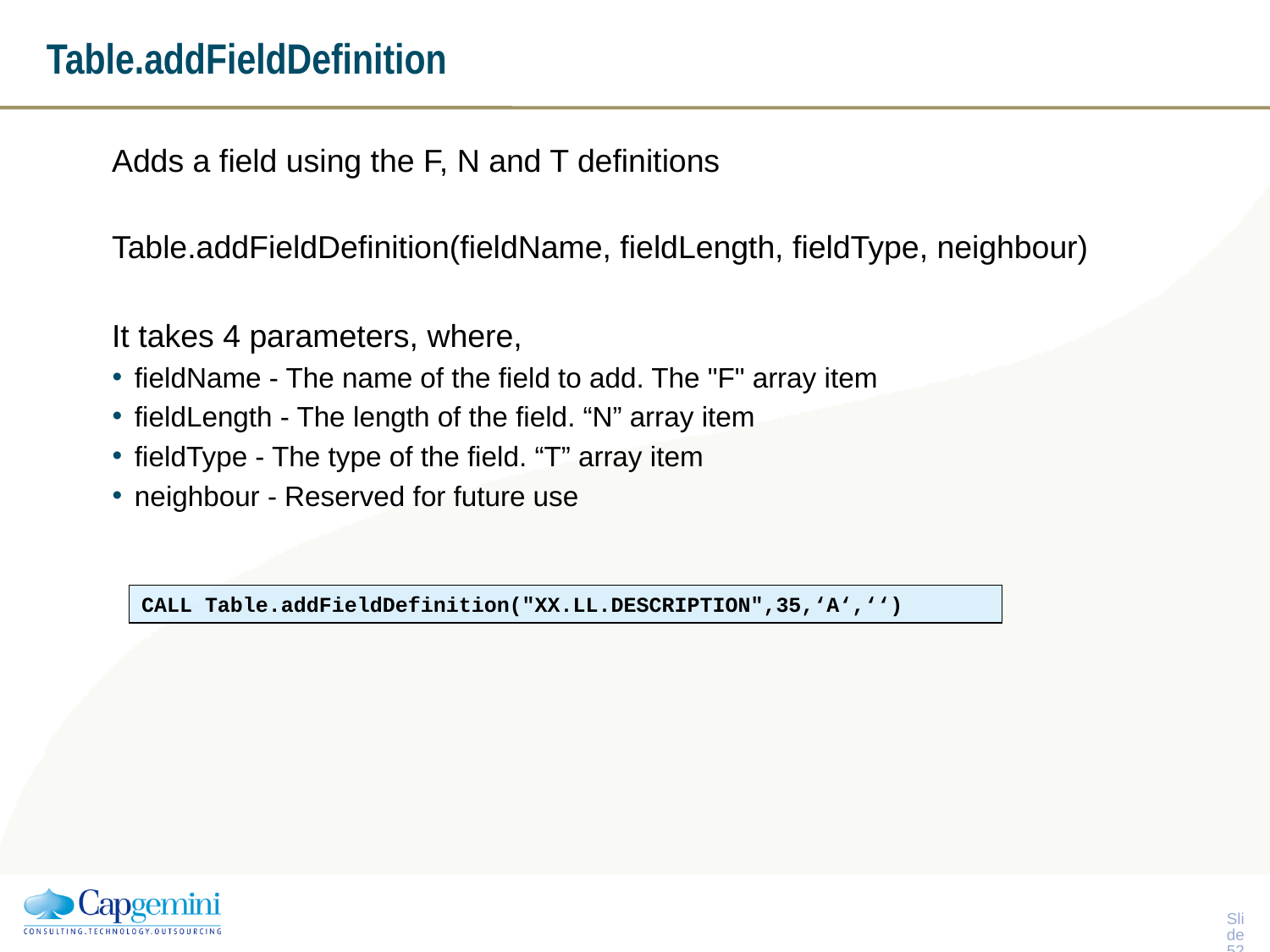

# Table.addFieldDefinition
Adds a field using the F, N and T definitions

Table.addFieldDefinition(fieldName, fieldLength, fieldType, neighbour)

It takes 4 parameters, where,
fieldName - The name of the field to add. The "F" array item
fieldLength - The length of the field. “N” array item
fieldType - The type of the field. “T” array item
neighbour - Reserved for future use

CALL Table.addFieldDefinition("XX.LL.DESCRIPTION",35,‘A‘,‘‘)
Slide 52